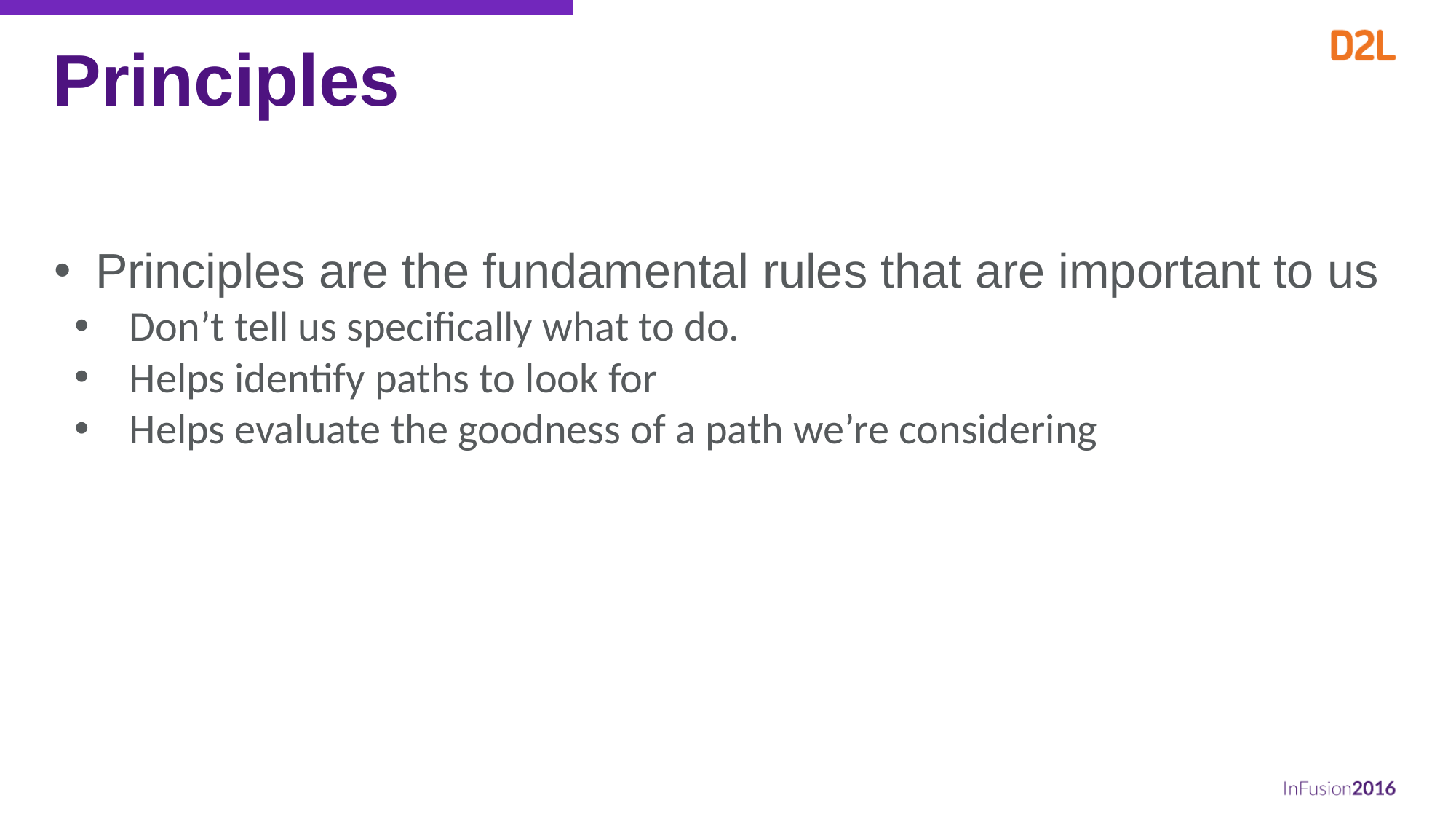

# Principles
Principles are the fundamental rules that are important to us
Don’t tell us specifically what to do.
Helps identify paths to look for
Helps evaluate the goodness of a path we’re considering